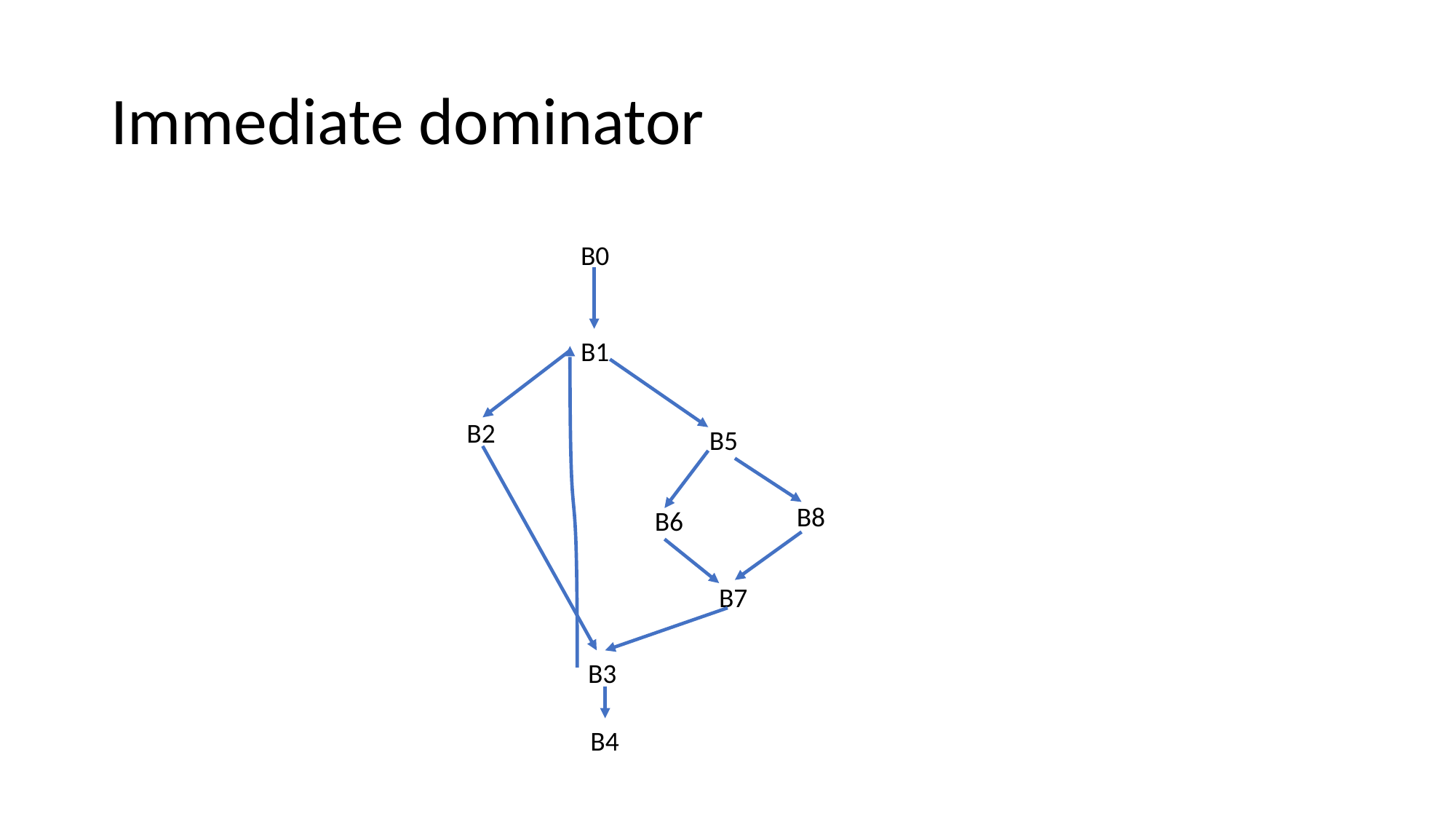

# Immediate dominator

B0
B1
B2
B5
B8
B6
B7
B3
B4